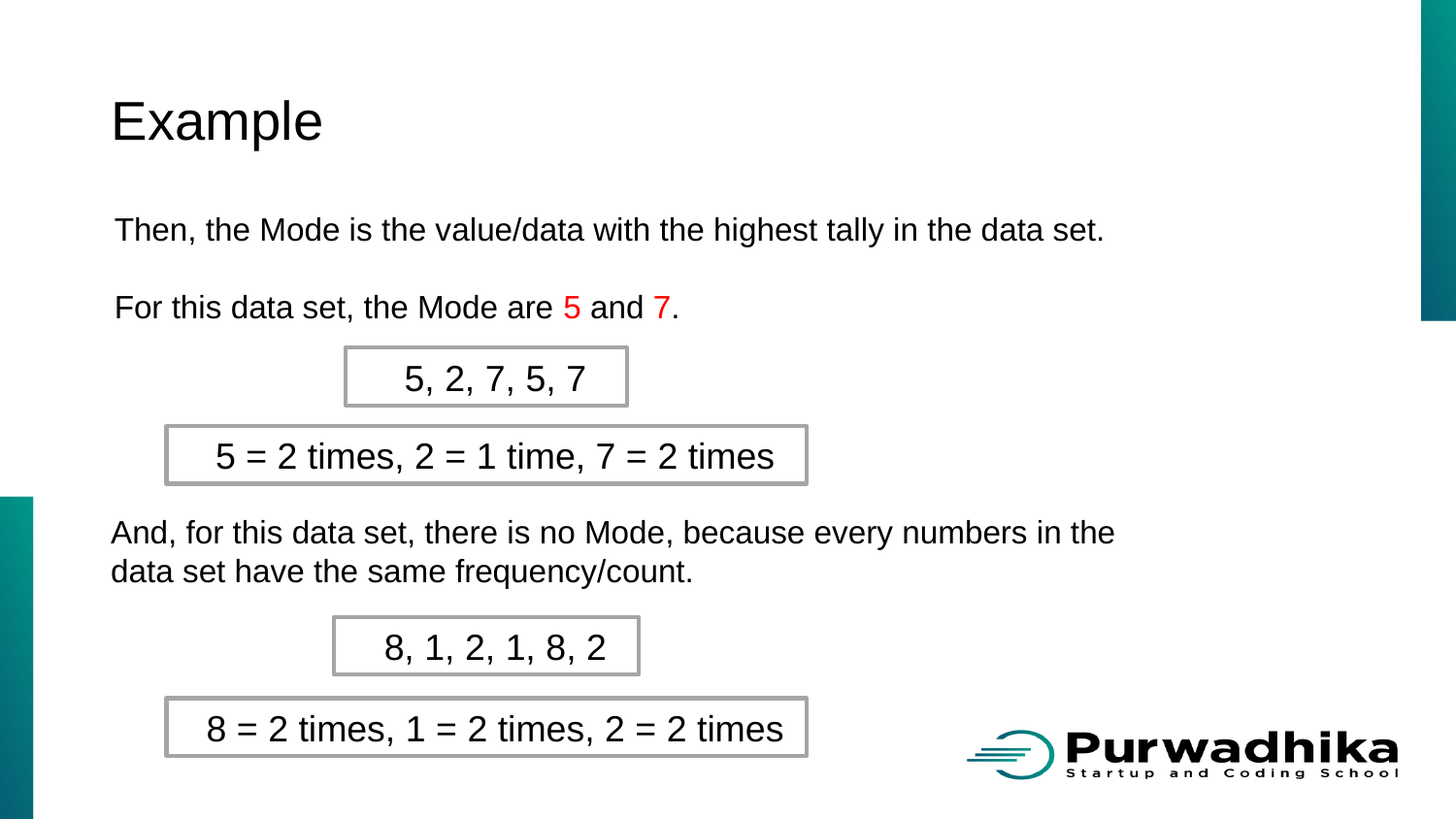

# Example
Then, the Mode is the value/data with the highest tally in the data set.

For this data set, the Mode are 5 and 7.
5, 2, 7, 5, 7
5 = 2 times, 2 = 1 time, 7 = 2 times
And, for this data set, there is no Mode, because every numbers in the data set have the same frequency/count.
8, 1, 2, 1, 8, 2
8 = 2 times, 1 = 2 times, 2 = 2 times